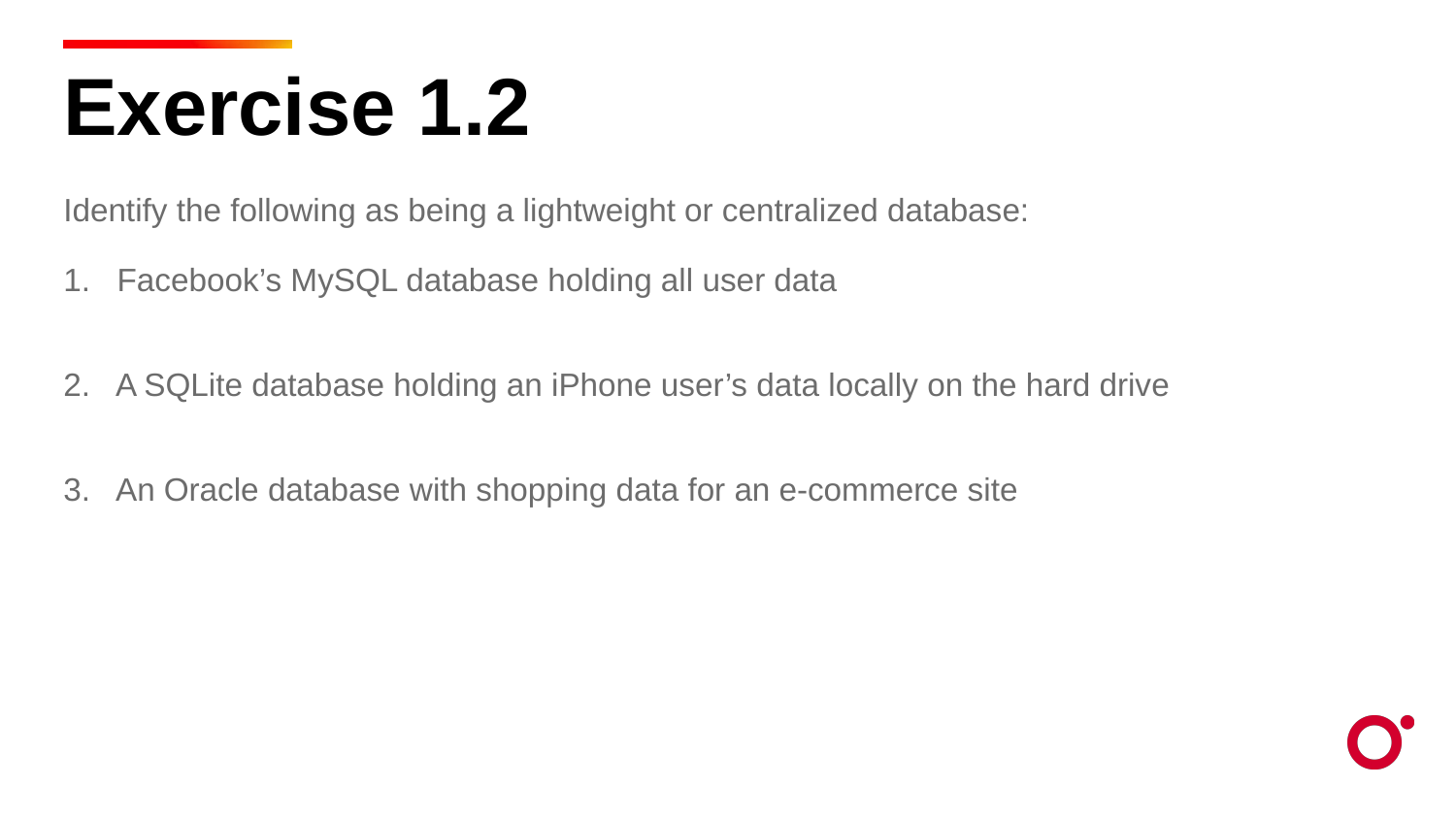

Exercise 1.2
Identify the following as being a lightweight or centralized database:

1.   Facebook’s MySQL database holding all user data

2.   A SQLite database holding an iPhone user’s data locally on the hard drive

3.   An Oracle database with shopping data for an e-commerce site